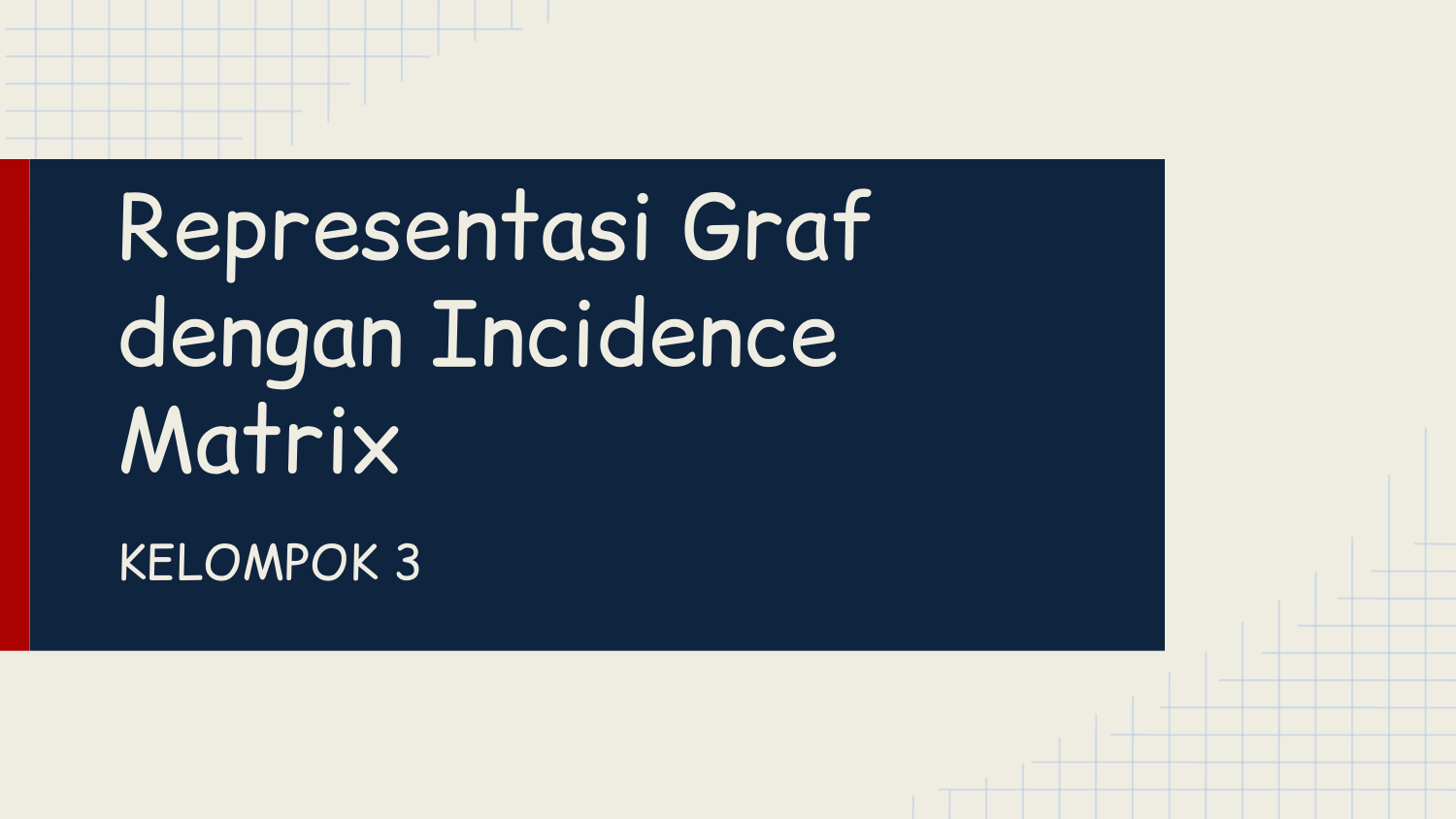

# Representasi Graf dengan Incidence Matrix
KELOMPOK 3